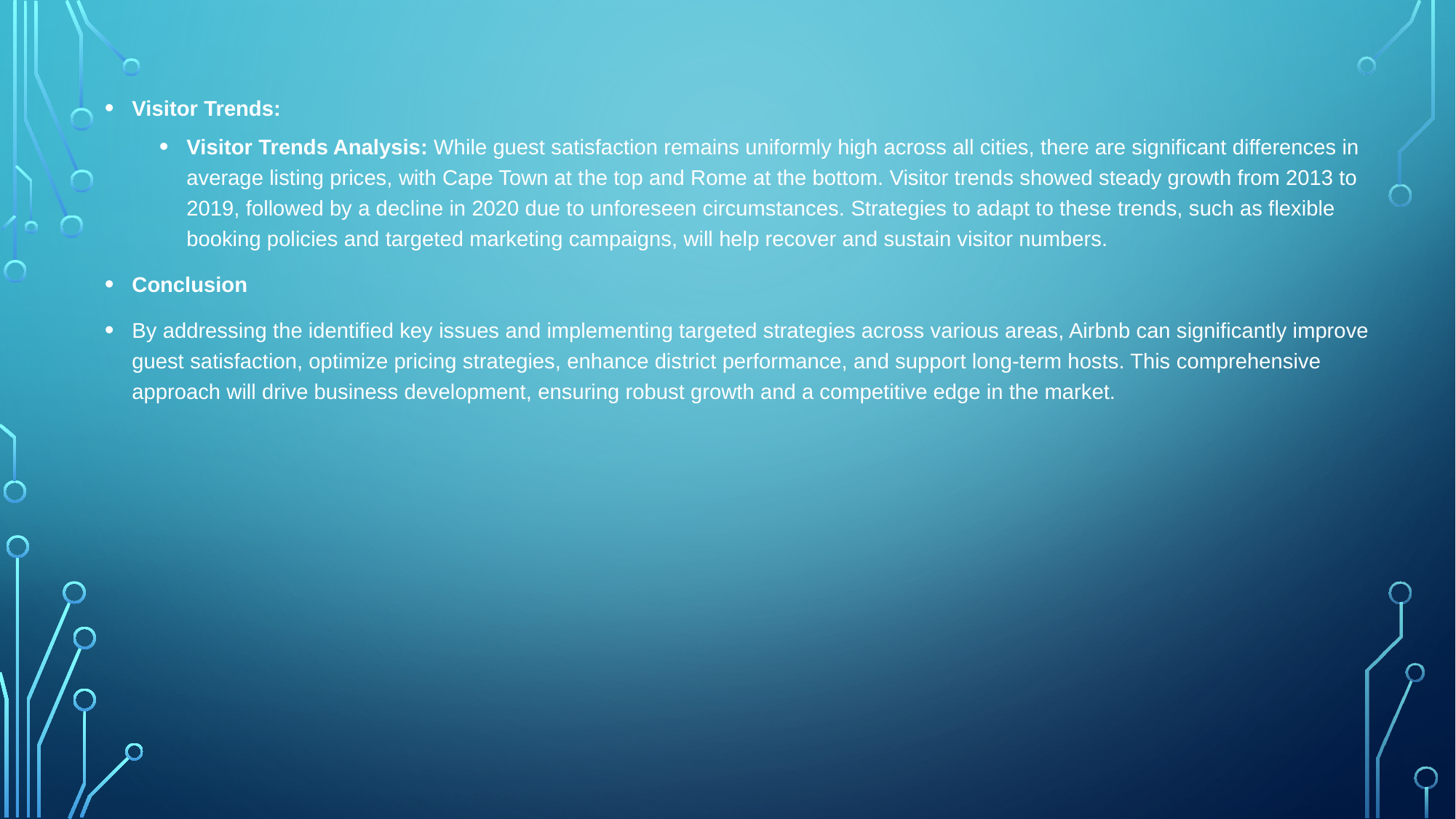

Visitor Trends:
Visitor Trends Analysis: While guest satisfaction remains uniformly high across all cities, there are significant differences in average listing prices, with Cape Town at the top and Rome at the bottom. Visitor trends showed steady growth from 2013 to 2019, followed by a decline in 2020 due to unforeseen circumstances. Strategies to adapt to these trends, such as flexible booking policies and targeted marketing campaigns, will help recover and sustain visitor numbers.
Conclusion
By addressing the identified key issues and implementing targeted strategies across various areas, Airbnb can significantly improve guest satisfaction, optimize pricing strategies, enhance district performance, and support long-term hosts. This comprehensive approach will drive business development, ensuring robust growth and a competitive edge in the market.